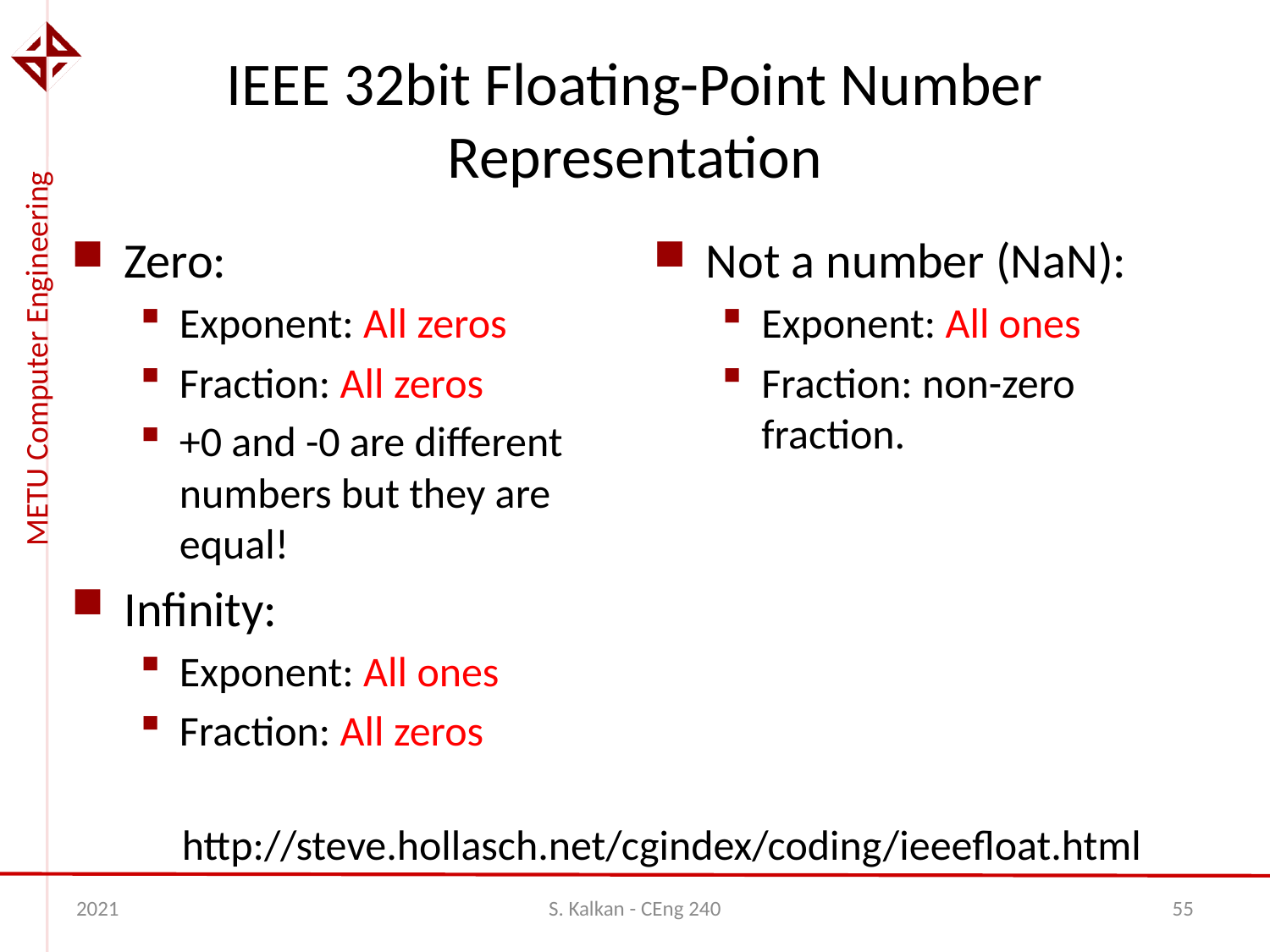

# IEEE 32bit Floating-Point Number Representation
Zero:
Exponent: All zeros
Fraction: All zeros
+0 and -0 are different numbers but they are equal!
Infinity:
Exponent: All ones
Fraction: All zeros
Not a number (NaN):
Exponent: All ones
Fraction: non-zero fraction.

http://steve.hollasch.net/cgindex/coding/ieeefloat.html
2021
S. Kalkan - CEng 240
55